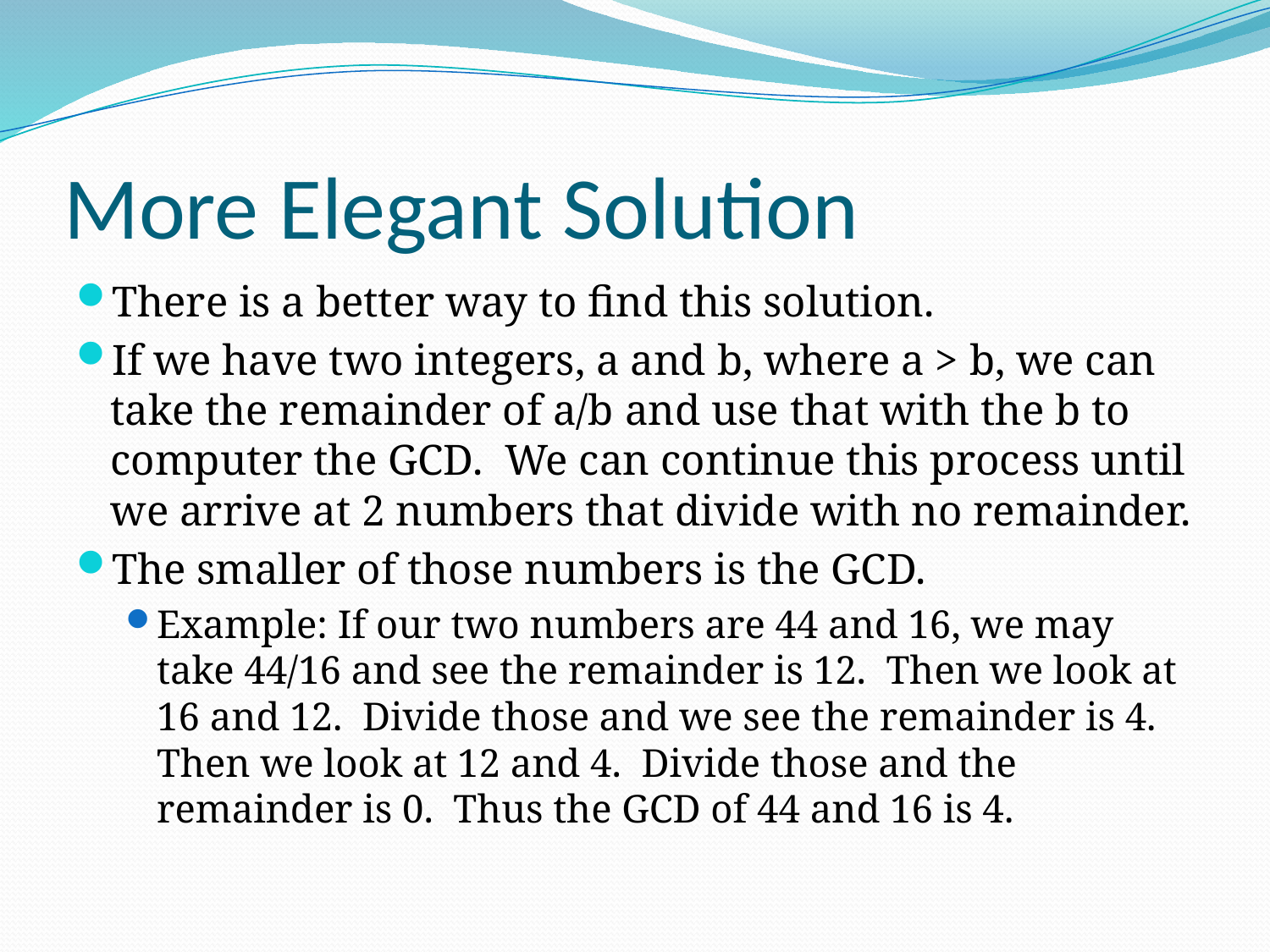

# More Elegant Solution
There is a better way to find this solution.
If we have two integers, a and b, where a > b, we can take the remainder of a/b and use that with the b to computer the GCD.  We can continue this process until we arrive at 2 numbers that divide with no remainder.
The smaller of those numbers is the GCD.
Example: If our two numbers are 44 and 16, we may take 44/16 and see the remainder is 12.  Then we look at 16 and 12.  Divide those and we see the remainder is 4.  Then we look at 12 and 4.  Divide those and the remainder is 0.  Thus the GCD of 44 and 16 is 4.